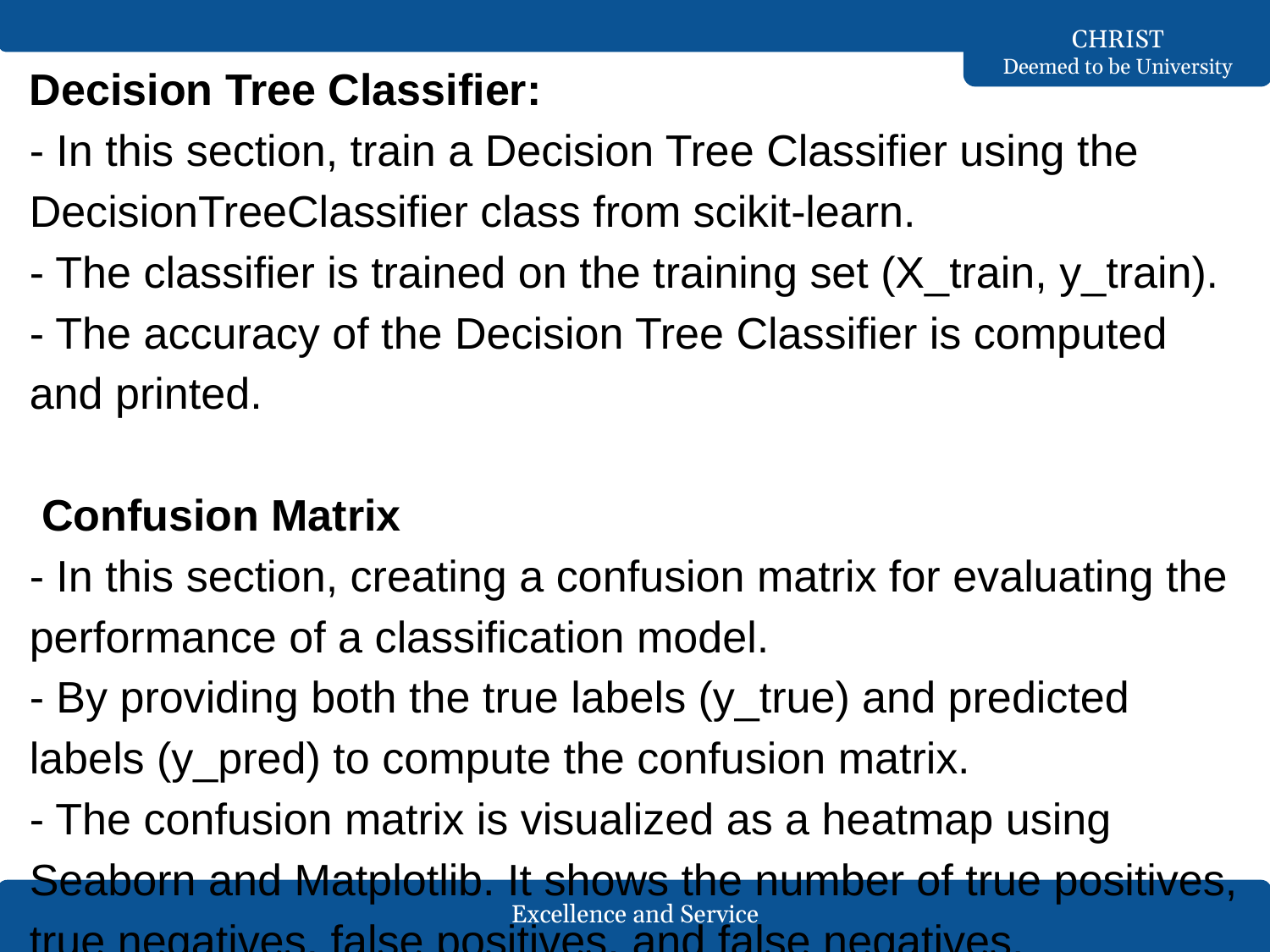

Decision Tree Classifier:
- In this section, train a Decision Tree Classifier using the DecisionTreeClassifier class from scikit-learn.
- The classifier is trained on the training set (X_train, y_train).
- The accuracy of the Decision Tree Classifier is computed and printed.

 Confusion Matrix
- In this section, creating a confusion matrix for evaluating the performance of a classification model.
- By providing both the true labels (y_true) and predicted labels (y_pred) to compute the confusion matrix.
- The confusion matrix is visualized as a heatmap using Seaborn and Matplotlib. It shows the number of true positives, true negatives, false positives, and false negatives.